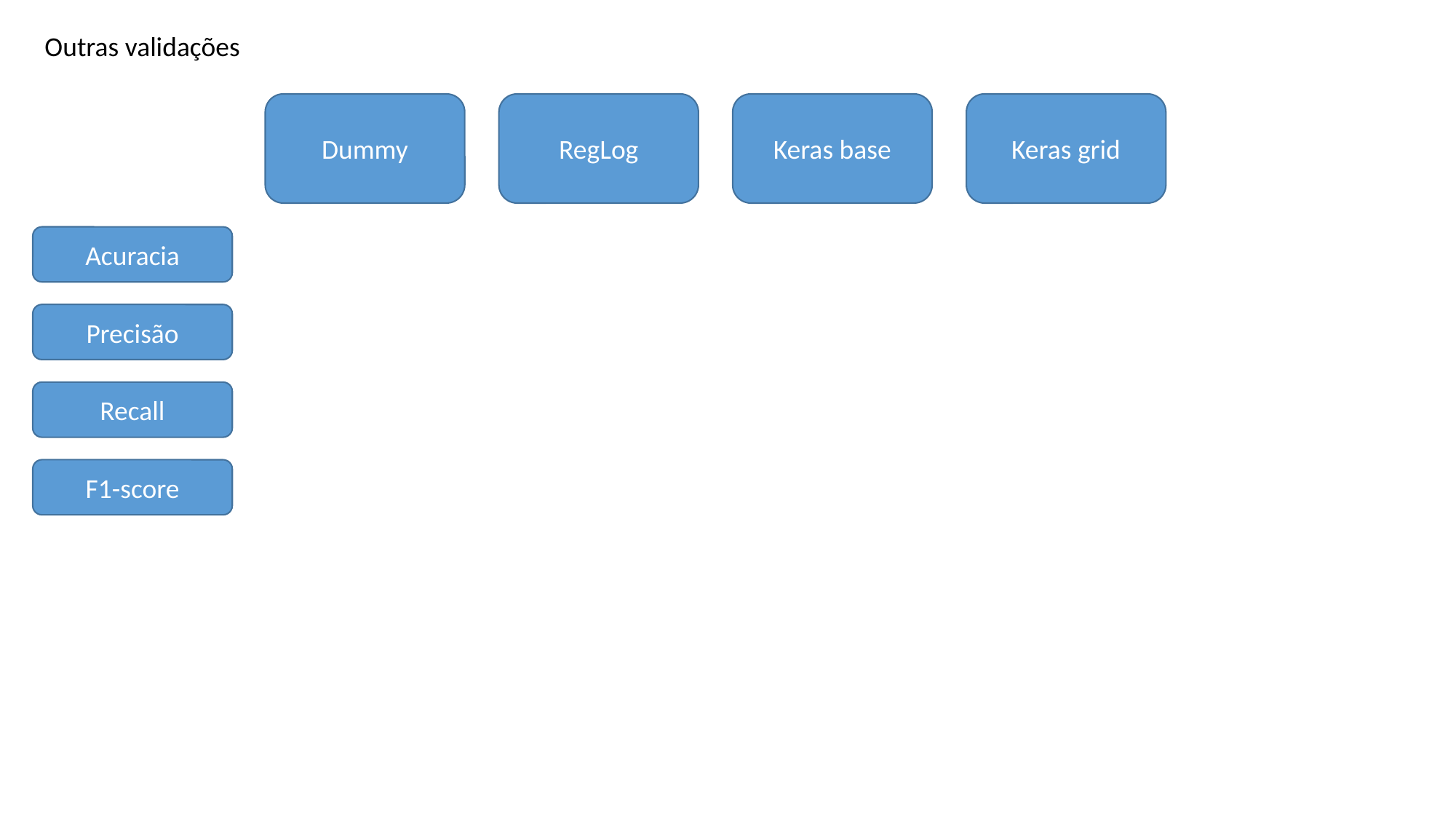

Outras validações
Dummy
RegLog
Keras base
Keras grid
Acuracia
Precisão
Recall
F1-score